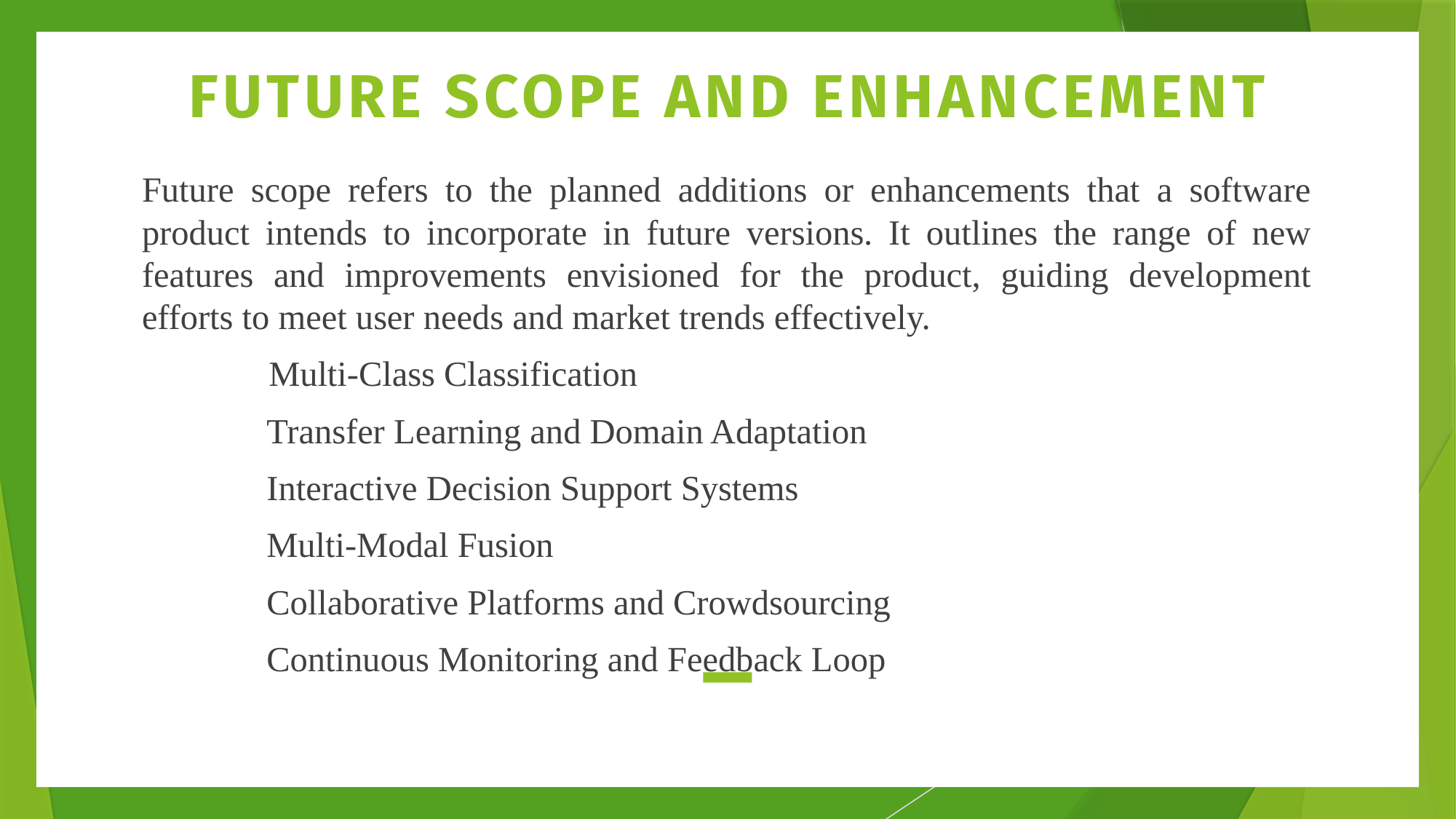

# FUTURE SCOPE AND ENHANCEMENT
Future scope refers to the planned additions or enhancements that a software product intends to incorporate in future versions. It outlines the range of new features and improvements envisioned for the product, guiding development efforts to meet user needs and market trends effectively.
                 Multi-Class Classification
              Transfer Learning and Domain Adaptation
              Interactive Decision Support Systems
              Multi-Modal Fusion
              Collaborative Platforms and Crowdsourcing
              Continuous Monitoring and Feedback Loop